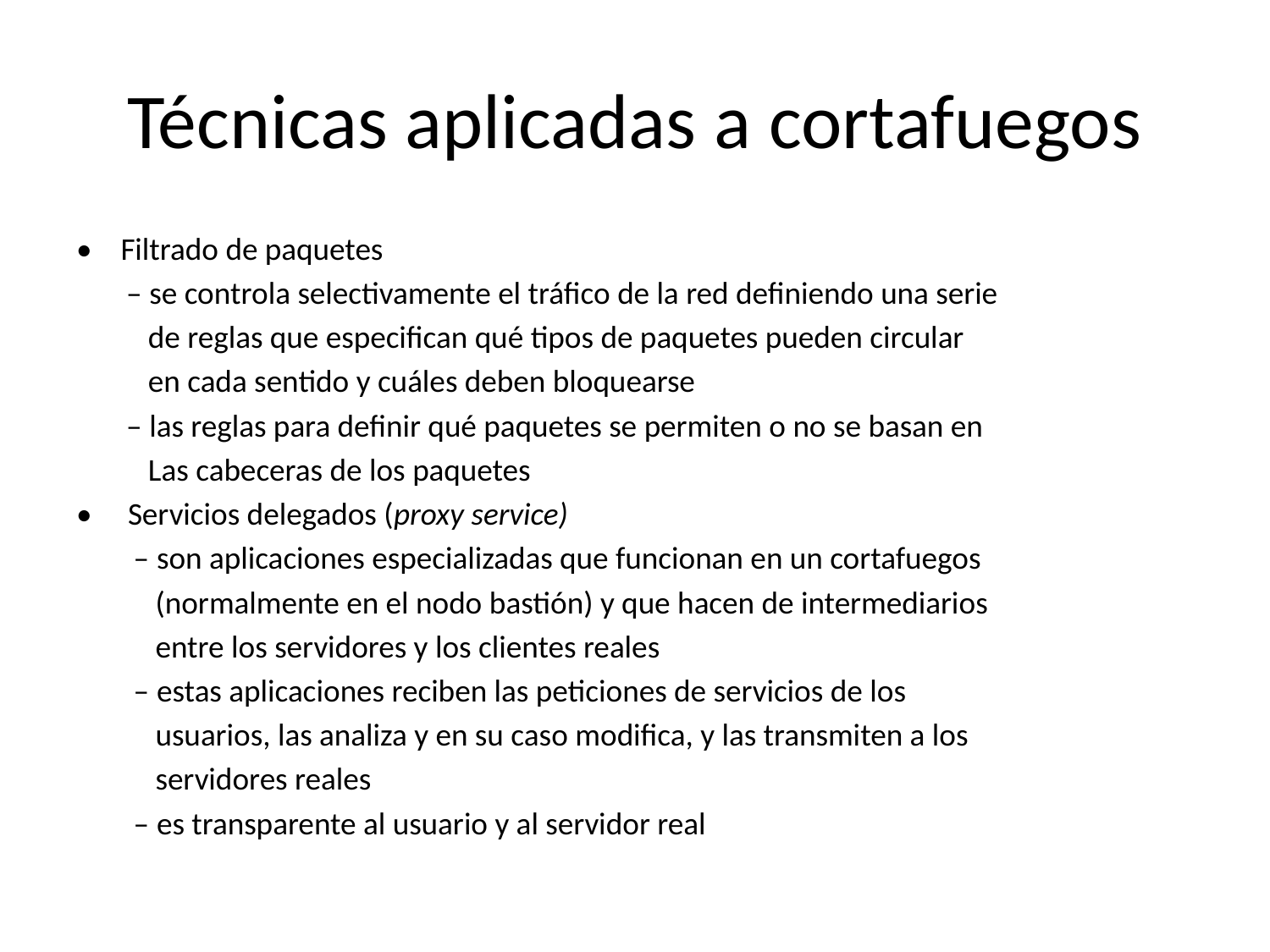

# Técnicas aplicadas a cortafuegos
•    Filtrado de paquetes
       – se controla selectivamente el tráfico de la red definiendo una serie
          de reglas que especifican qué tipos de paquetes pueden circular
          en cada sentido y cuáles deben bloquearse
       – las reglas para definir qué paquetes se permiten o no se basan en
          Las cabeceras de los paquetes
•     Servicios delegados (proxy service)
        – son aplicaciones especializadas que funcionan en un cortafuegos
           (normalmente en el nodo bastión) y que hacen de intermediarios
           entre los servidores y los clientes reales
        – estas aplicaciones reciben las peticiones de servicios de los
           usuarios, las analiza y en su caso modifica, y las transmiten a los
           servidores reales
        – es transparente al usuario y al servidor real